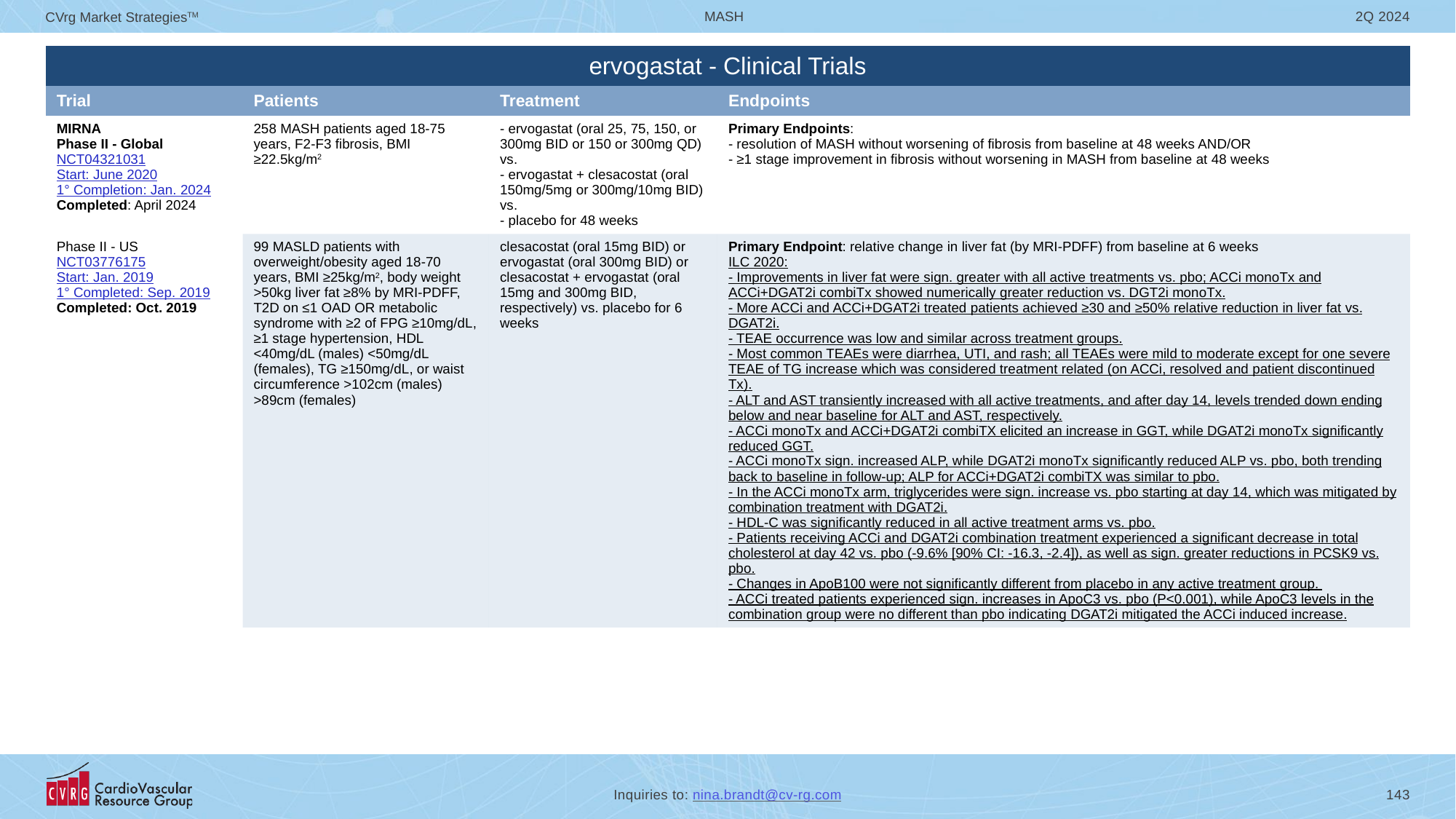

| ervogastat - Clinical Trials |  |  |  |
| --- | --- | --- | --- |
| Trial | Patients | Treatment | Endpoints |
| MIRNA Phase II - Global NCT04321031 Start: June 2020 1° Completion: Jan. 2024 Completed: April 2024 | 258 MASH patients aged 18-75 years, F2-F3 fibrosis, BMI ≥22.5kg/m2 | - ervogastat (oral 25, 75, 150, or 300mg BID or 150 or 300mg QD) vs. - ervogastat + clesacostat (oral 150mg/5mg or 300mg/10mg BID) vs. - placebo for 48 weeks | Primary Endpoints: - resolution of MASH without worsening of fibrosis from baseline at 48 weeks AND/OR - ≥1 stage improvement in fibrosis without worsening in MASH from baseline at 48 weeks |
| Phase II - US NCT03776175 Start: Jan. 2019 1° Completed: Sep. 2019 Completed: Oct. 2019 | 99 MASLD patients with overweight/obesity aged 18-70 years, BMI ≥25kg/m2, body weight >50kg liver fat ≥8% by MRI-PDFF, T2D on ≤1 OAD OR metabolic syndrome with ≥2 of FPG ≥10mg/dL, ≥1 stage hypertension, HDL <40mg/dL (males) <50mg/dL (females), TG ≥150mg/dL, or waist circumference >102cm (males) >89cm (females) | clesacostat (oral 15mg BID) or ervogastat (oral 300mg BID) or clesacostat + ervogastat (oral 15mg and 300mg BID, respectively) vs. placebo for 6 weeks | Primary Endpoint: relative change in liver fat (by MRI-PDFF) from baseline at 6 weeks ILC 2020: - Improvements in liver fat were sign. greater with all active treatments vs. pbo; ACCi monoTx and ACCi+DGAT2i combiTx showed numerically greater reduction vs. DGT2i monoTx. - More ACCi and ACCi+DGAT2i treated patients achieved ≥30 and ≥50% relative reduction in liver fat vs. DGAT2i. - TEAE occurrence was low and similar across treatment groups. - Most common TEAEs were diarrhea, UTI, and rash; all TEAEs were mild to moderate except for one severe TEAE of TG increase which was considered treatment related (on ACCi, resolved and patient discontinued Tx). - ALT and AST transiently increased with all active treatments, and after day 14, levels trended down ending below and near baseline for ALT and AST, respectively. - ACCi monoTx and ACCi+DGAT2i combiTX elicited an increase in GGT, while DGAT2i monoTx significantly reduced GGT. - ACCi monoTx sign. increased ALP, while DGAT2i monoTx significantly reduced ALP vs. pbo, both trending back to baseline in follow-up; ALP for ACCi+DGAT2i combiTX was similar to pbo. - In the ACCi monoTx arm, triglycerides were sign. increase vs. pbo starting at day 14, which was mitigated by combination treatment with DGAT2i. - HDL-C was significantly reduced in all active treatment arms vs. pbo. - Patients receiving ACCi and DGAT2i combination treatment experienced a significant decrease in total cholesterol at day 42 vs. pbo (-9.6% [90% CI: -16.3, -2.4]), as well as sign. greater reductions in PCSK9 vs. pbo. - Changes in ApoB100 were not significantly different from placebo in any active treatment group. - ACCi treated patients experienced sign. increases in ApoC3 vs. pbo (P<0.001), while ApoC3 levels in the combination group were no different than pbo indicating DGAT2i mitigated the ACCi induced increase. |